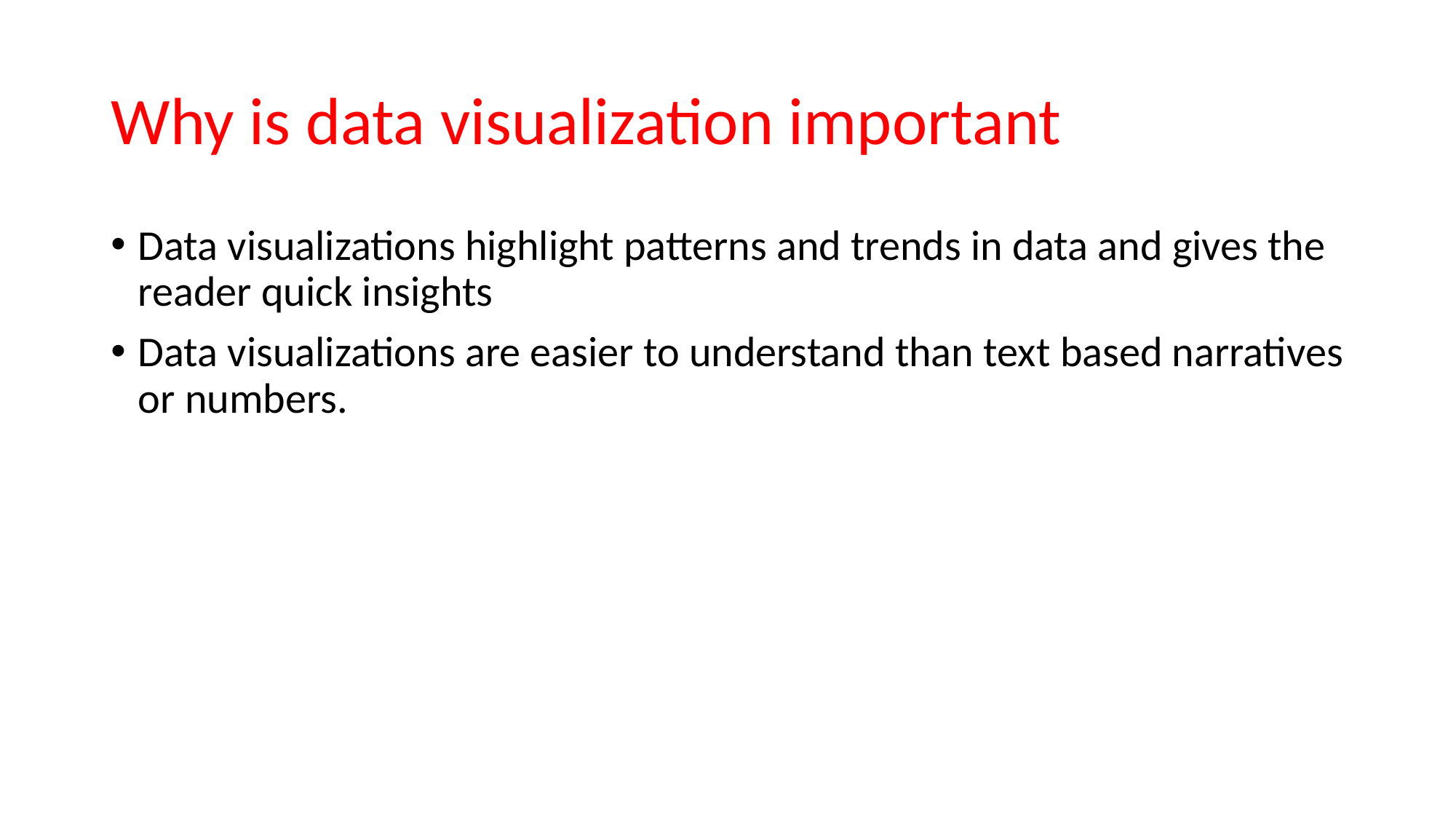

# Why is data visualization important
Data visualizations highlight patterns and trends in data and gives the reader quick insights
Data visualizations are easier to understand than text based narratives or numbers.